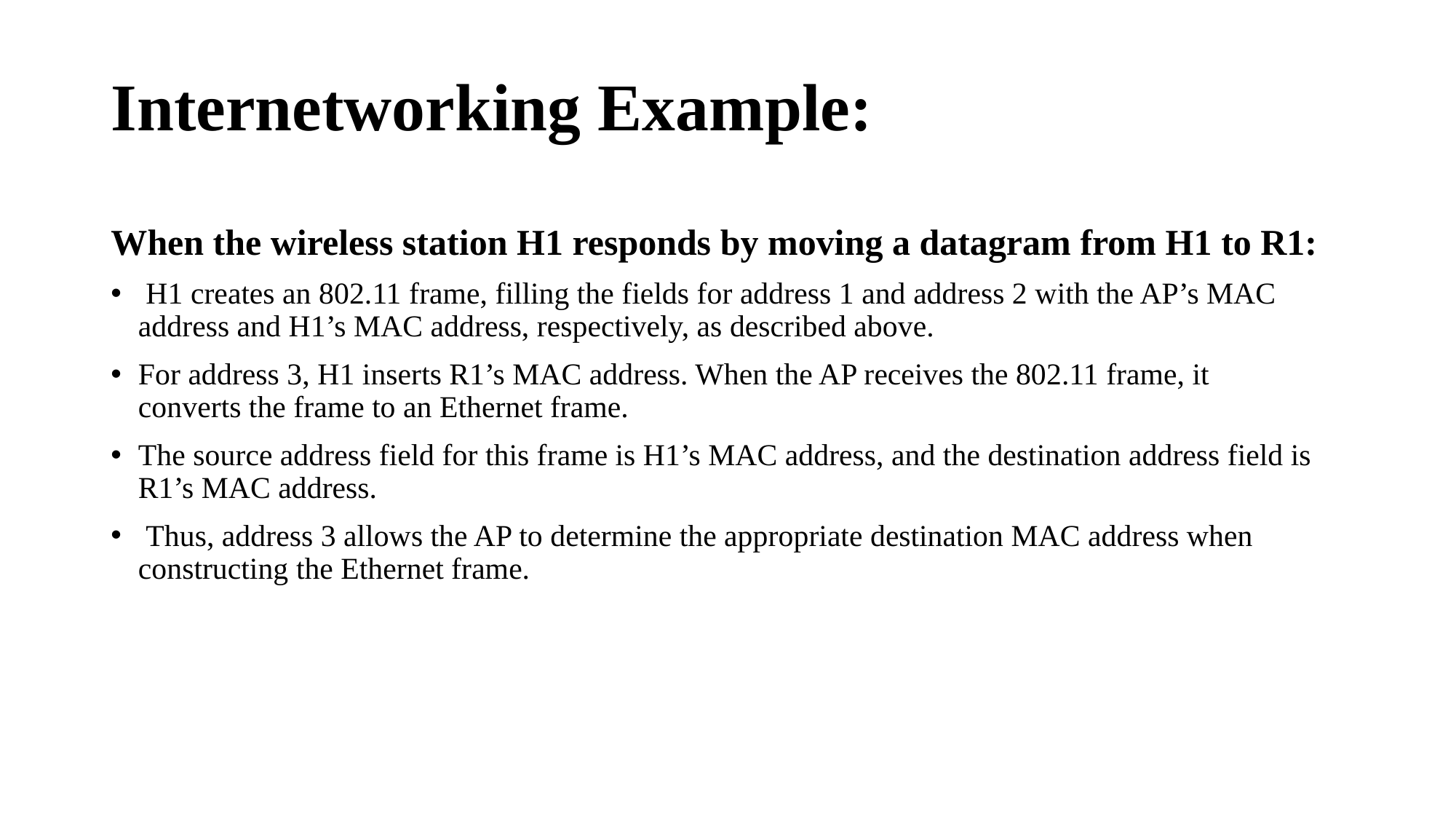

# Internetworking Example:
When the wireless station H1 responds by moving a datagram from H1 to R1:
 H1 creates an 802.11 frame, filling the fields for address 1 and address 2 with the AP’s MAC address and H1’s MAC address, respectively, as described above.
For address 3, H1 inserts R1’s MAC address. When the AP receives the 802.11 frame, it converts the frame to an Ethernet frame.
The source address field for this frame is H1’s MAC address, and the destination address field is R1’s MAC address.
 Thus, address 3 allows the AP to determine the appropriate destination MAC address when constructing the Ethernet frame.